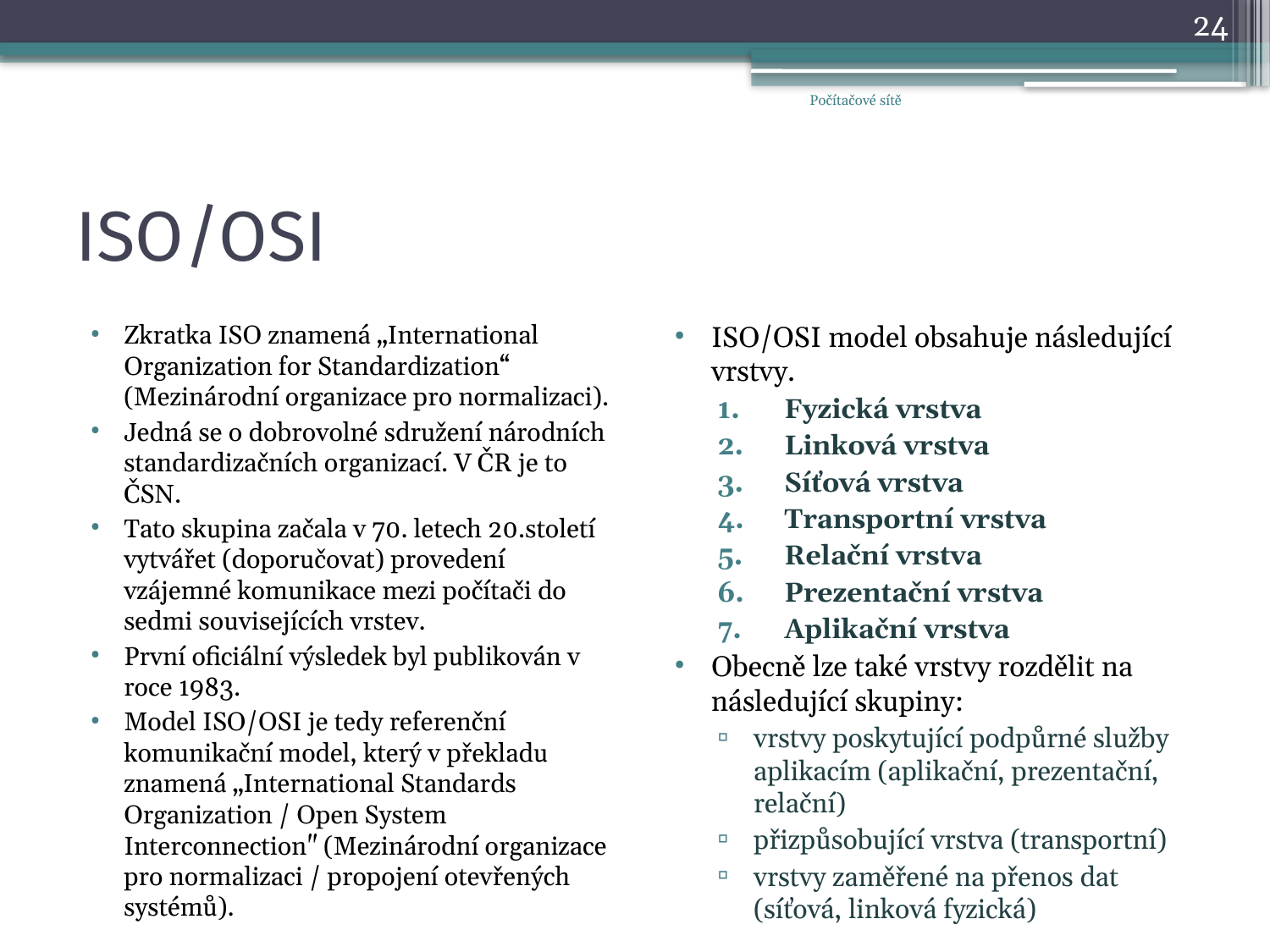

24
Počítačové sítě
# ISO/OSI
Zkratka ISO znamená „International Organization for Standardization“ (Mezinárodní organizace pro normalizaci).
Jedná se o dobrovolné sdružení národních standardizačních organizací. V ČR je to ČSN.
Tato skupina začala v 70. letech 20.století vytvářet (doporučovat) provedení vzájemné komunikace mezi počítači do sedmi souvisejících vrstev.
První oficiální výsledek byl publikován v roce 1983.
Model ISO/OSI je tedy referenční komunikační model, který v překladu znamená „International Standards Organization / Open System Interconnection" (Mezinárodní organizace pro normalizaci / propojení otevřených systémů).
ISO/OSI model obsahuje následující vrstvy.
Fyzická vrstva
Linková vrstva
Síťová vrstva
Transportní vrstva
Relační vrstva
Prezentační vrstva
Aplikační vrstva
Obecně lze také vrstvy rozdělit na následující skupiny:
vrstvy poskytující podpůrné služby aplikacím (aplikační, prezentační, relační)
přizpůsobující vrstva (transportní)
vrstvy zaměřené na přenos dat (síťová, linková fyzická)